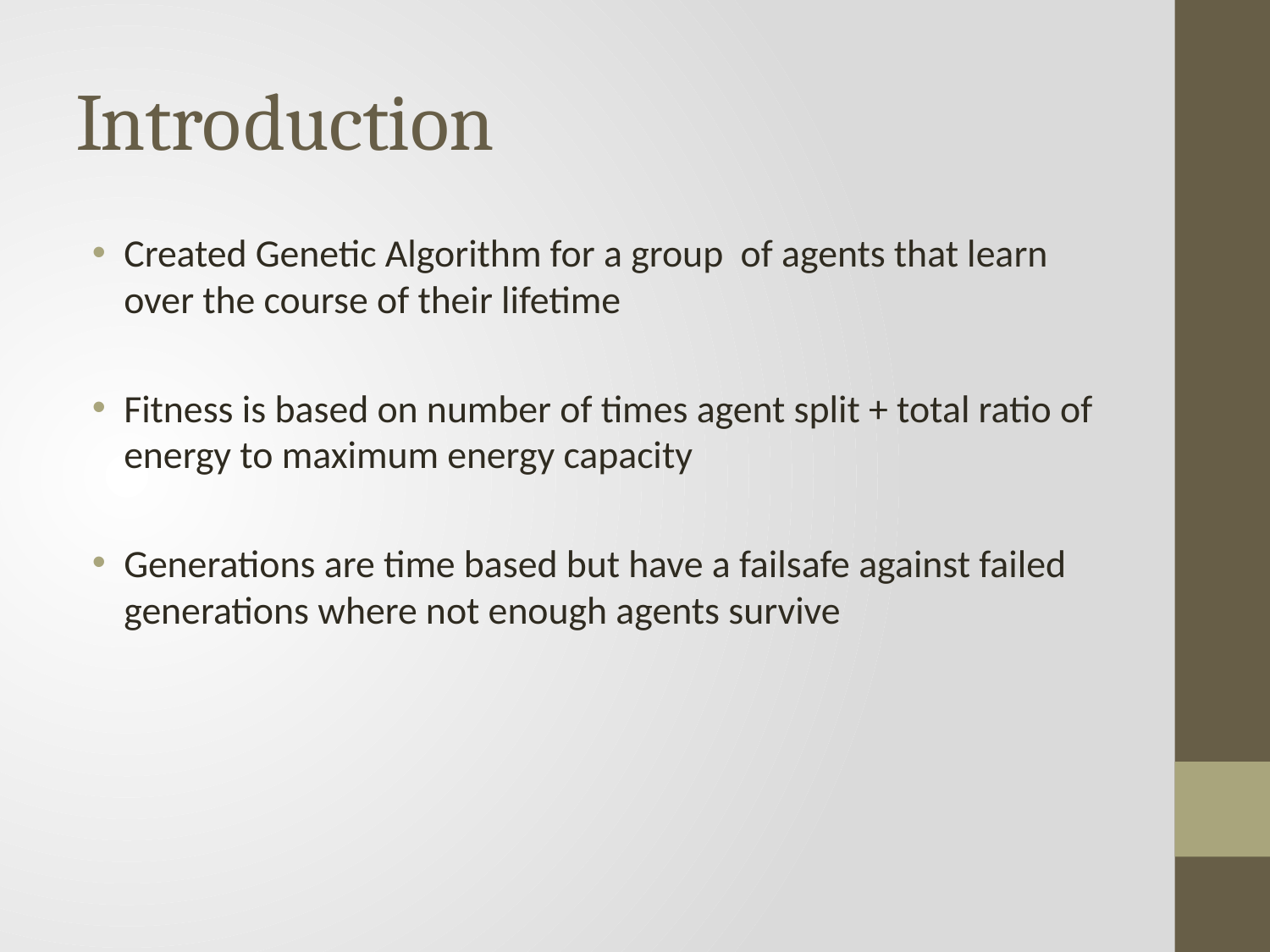

# Introduction
Created Genetic Algorithm for a group  of agents that learn  over the course of their lifetime

Fitness is based on number of times agent split + total ratio of energy to maximum energy capacity

Generations are time based but have a failsafe against failed generations where not enough agents survive